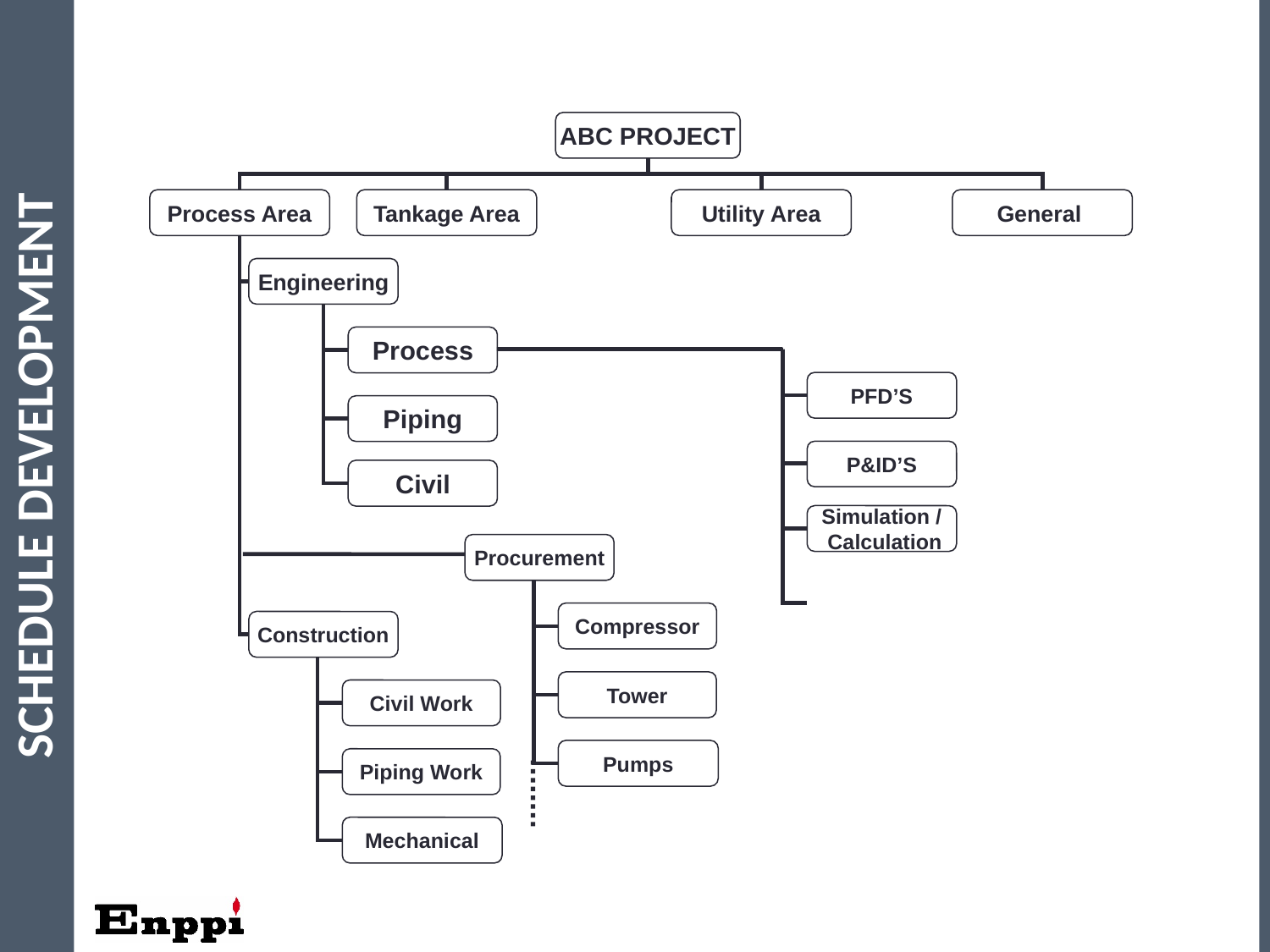

32
ABC PROJECT
Process Area
Tankage Area
Utility Area
General
Engineering
Process

PFD’S
Piping
Schedule Development
P&ID’S
Civil
Simulation /
 Calculation
Procurement

Compressor
Construction
Tower
Civil Work
Pumps
Piping Work

Mechanical